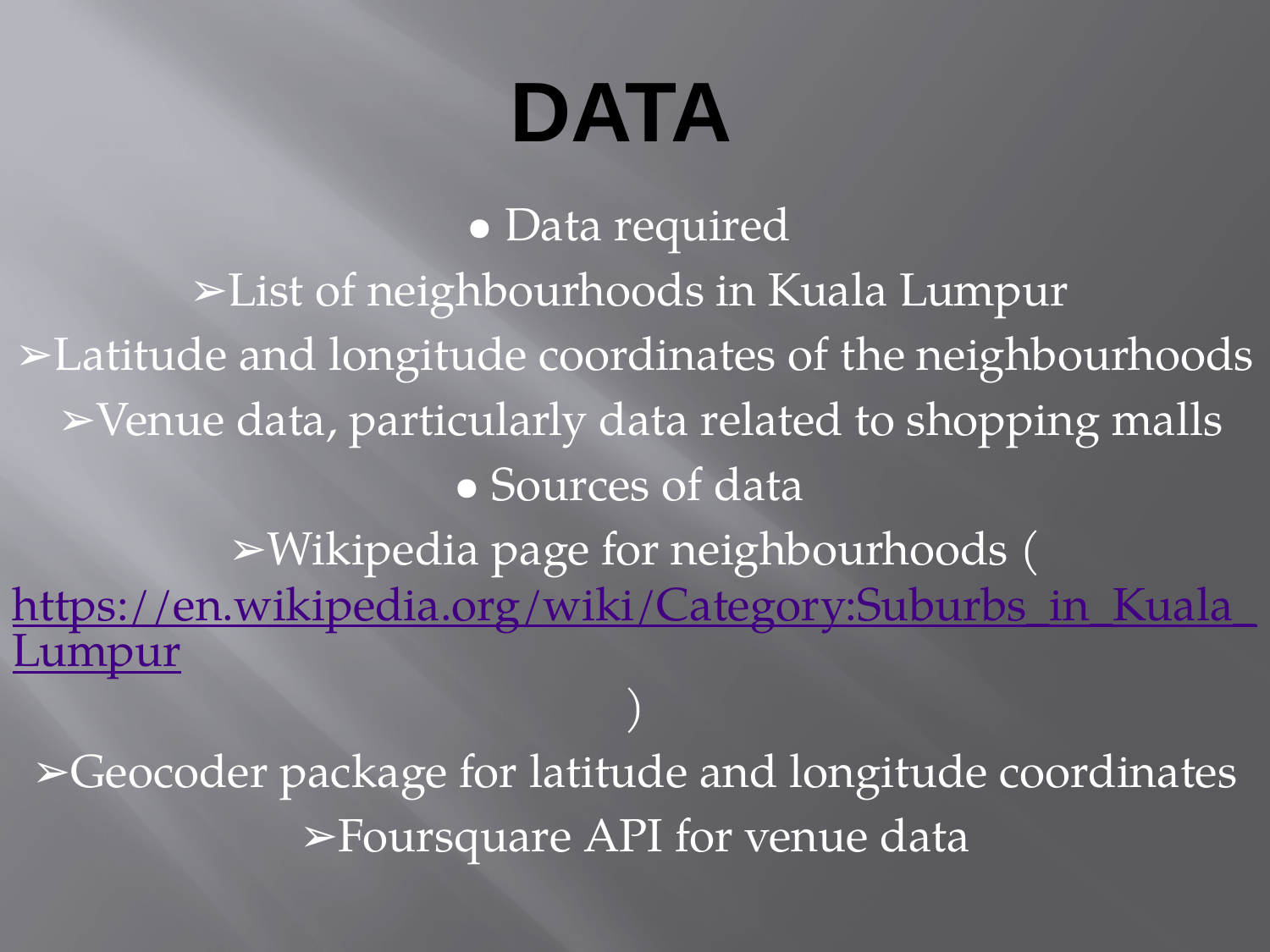

# Data
• Data required
➢List of neighbourhoods in Kuala Lumpur
➢Latitude and longitude coordinates of the neighbourhoods
 ➢Venue data, particularly data related to shopping malls
• Sources of data
➢Wikipedia page for neighbourhoods (https://en.wikipedia.org/wiki/Category:Suburbs_in_Kuala_Lumpur)
 ➢Geocoder package for latitude and longitude coordinates
➢Foursquare API for venue data